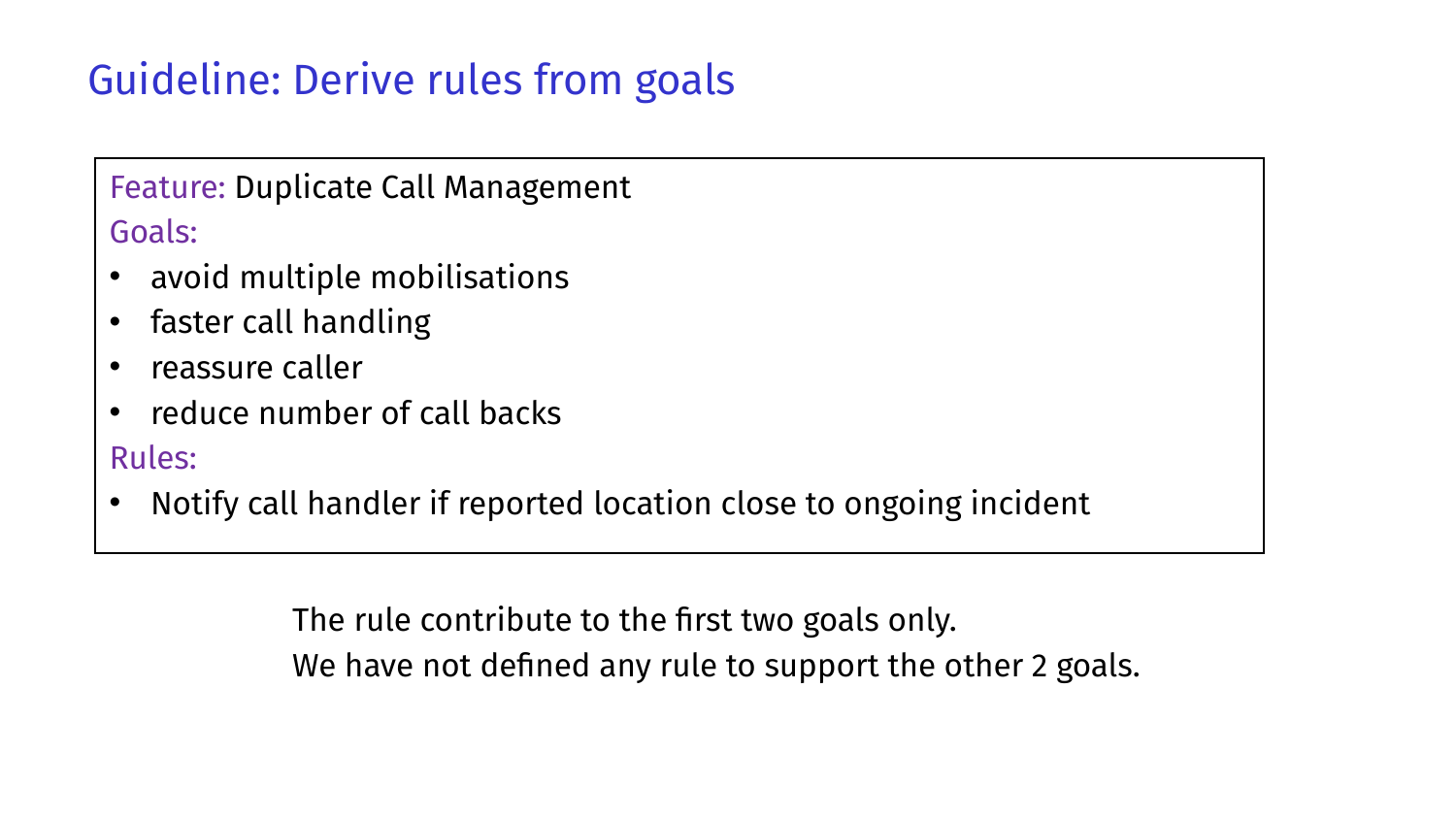

# Guideline: Derive rules from goals
Feature: Duplicate Call Management
Goals:
avoid multiple mobilisations
faster call handling
reassure caller
reduce number of call backs
Rules:
Notify call handler if reported location close to ongoing incident
The rule contribute to the first two goals only.
We have not defined any rule to support the other 2 goals.
23